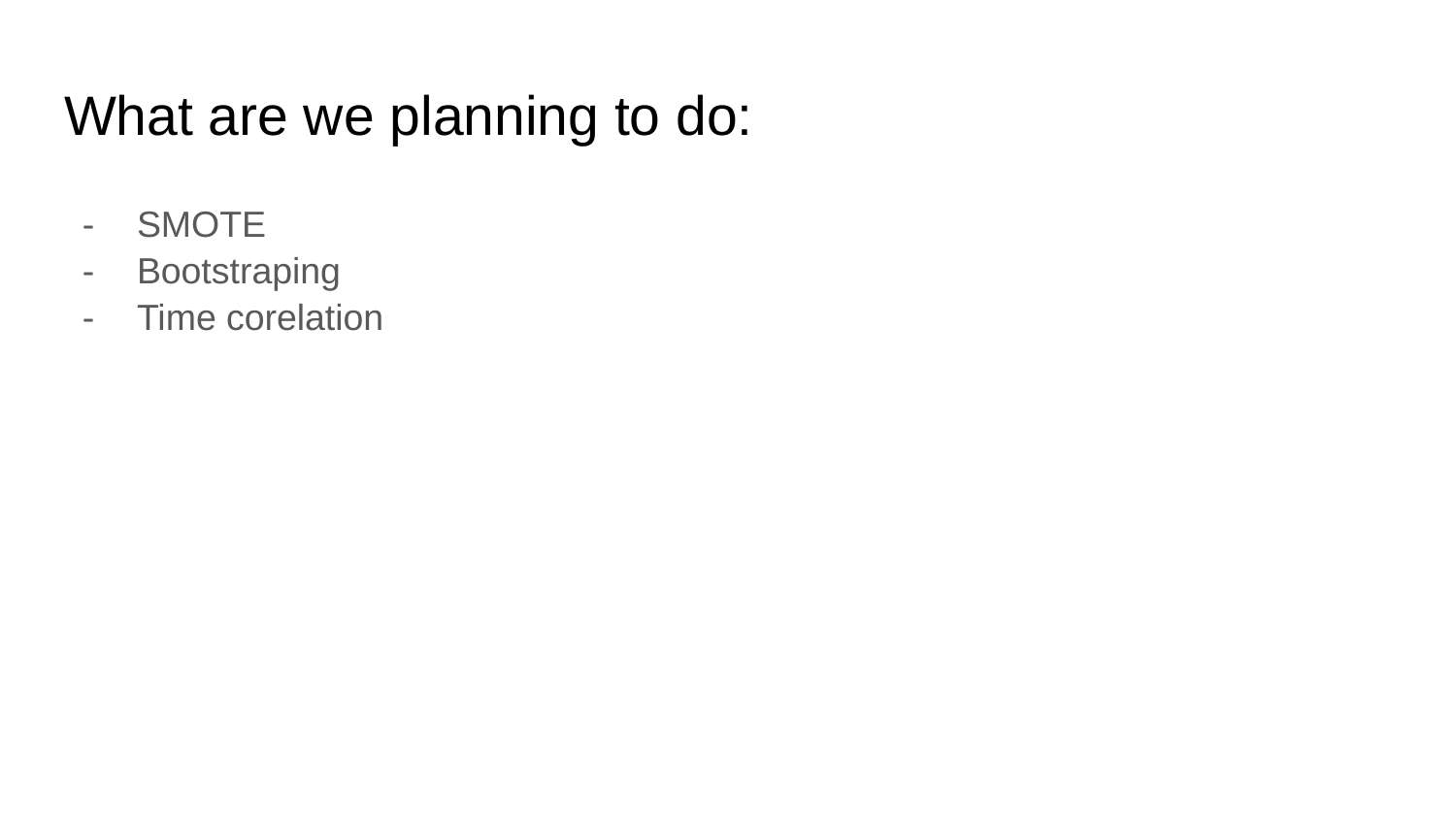

# What are we planning to do:
SMOTE
Bootstraping
Time corelation